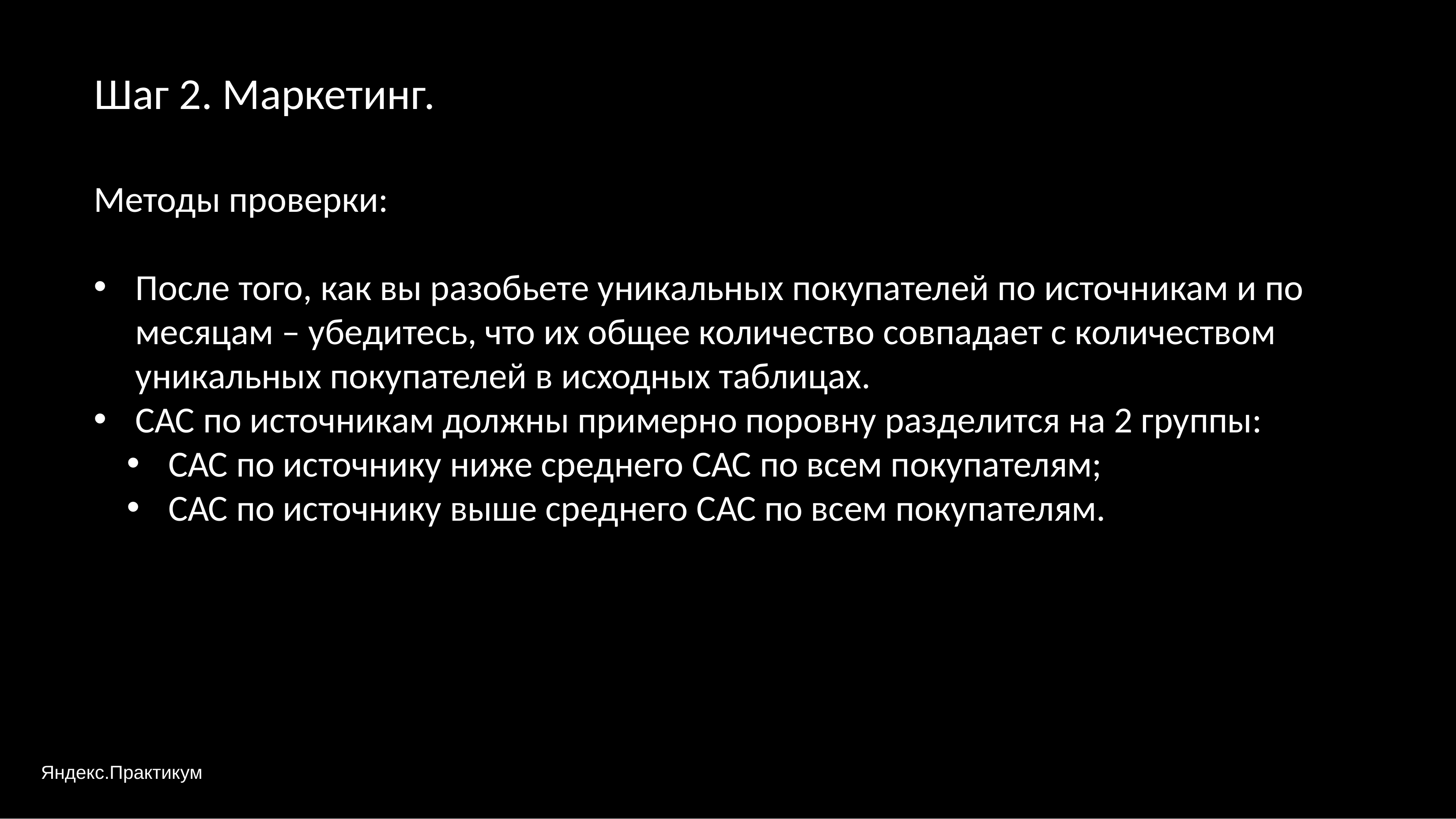

Шаг 2. Маркетинг.
Методы проверки:

После того, как вы разобьете уникальных покупателей по источникам и по месяцам – убедитесь, что их общее количество совпадает с количеством уникальных покупателей в исходных таблицах.
САС по источникам должны примерно поровну разделится на 2 группы:
САС по источнику ниже среднего САС по всем покупателям;
САС по источнику выше среднего САС по всем покупателям.
Яндекс.Практикум